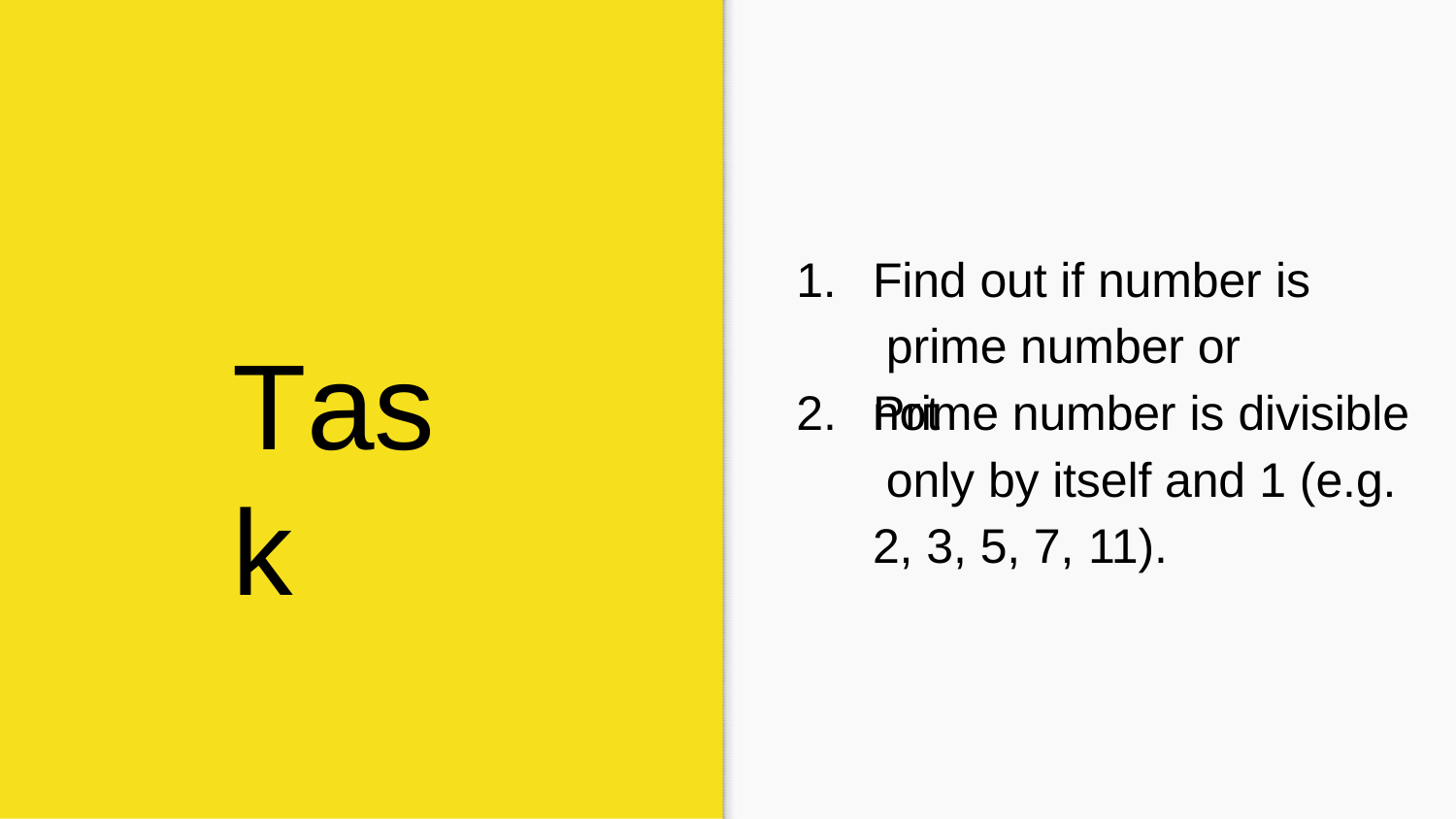

# 1.	Find out if number is  prime number or not
Task
2.	Prime number is divisible  only by itself and 1 (e.g.  2, 3, 5, 7, 11).